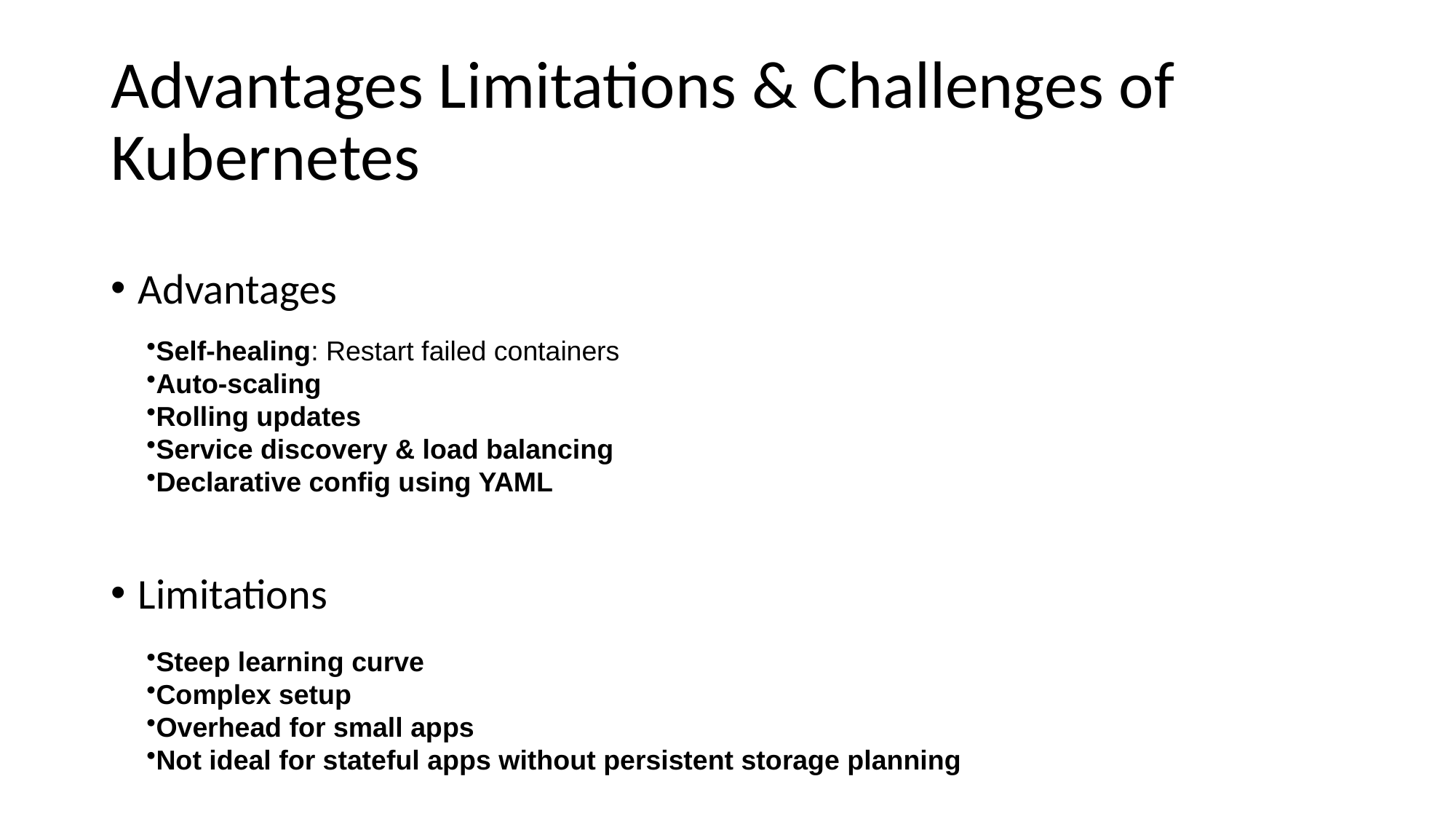

# Advantages Limitations & Challenges of Kubernetes
Advantages

Limitations

Self-healing: Restart failed containers
Auto-scaling
Rolling updates
Service discovery & load balancing
Declarative config using YAML
Steep learning curve
Complex setup
Overhead for small apps
Not ideal for stateful apps without persistent storage planning